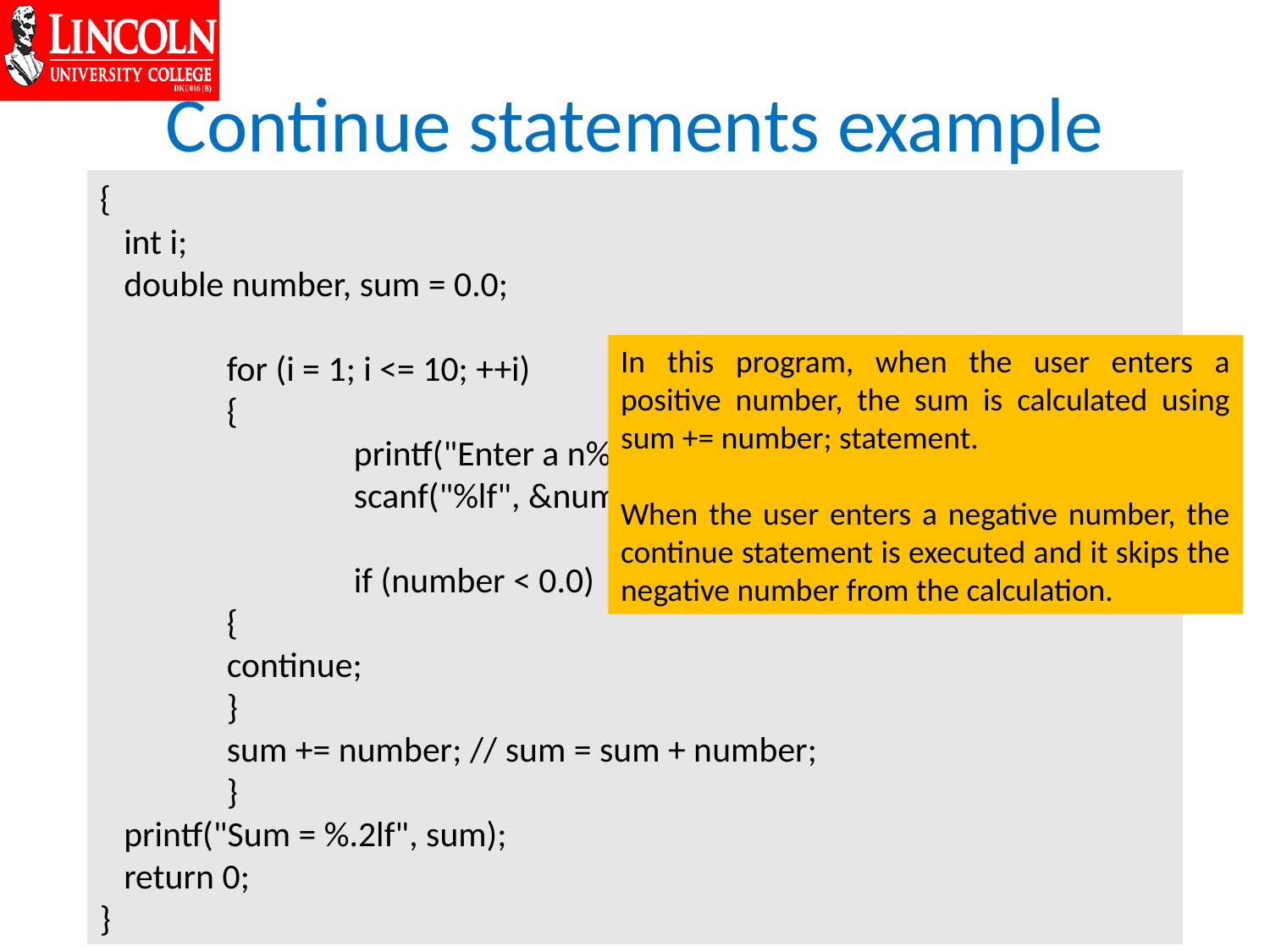

# Continue statements example
{
   int i;
   double number, sum = 0.0;

   	for (i = 1; i <= 10; ++i)
	{
      		printf("Enter a n%d: ", i);
      		scanf("%lf", &number);

      		if (number < 0.0)
	{
         	continue;
      	}
   	sum += number; // sum = sum + number;
	}
   printf("Sum = %.2lf", sum);
   return 0;
}
In this program, when the user enters a positive number, the sum is calculated using sum += number; statement.

When the user enters a negative number, the continue statement is executed and it skips the negative number from the calculation.